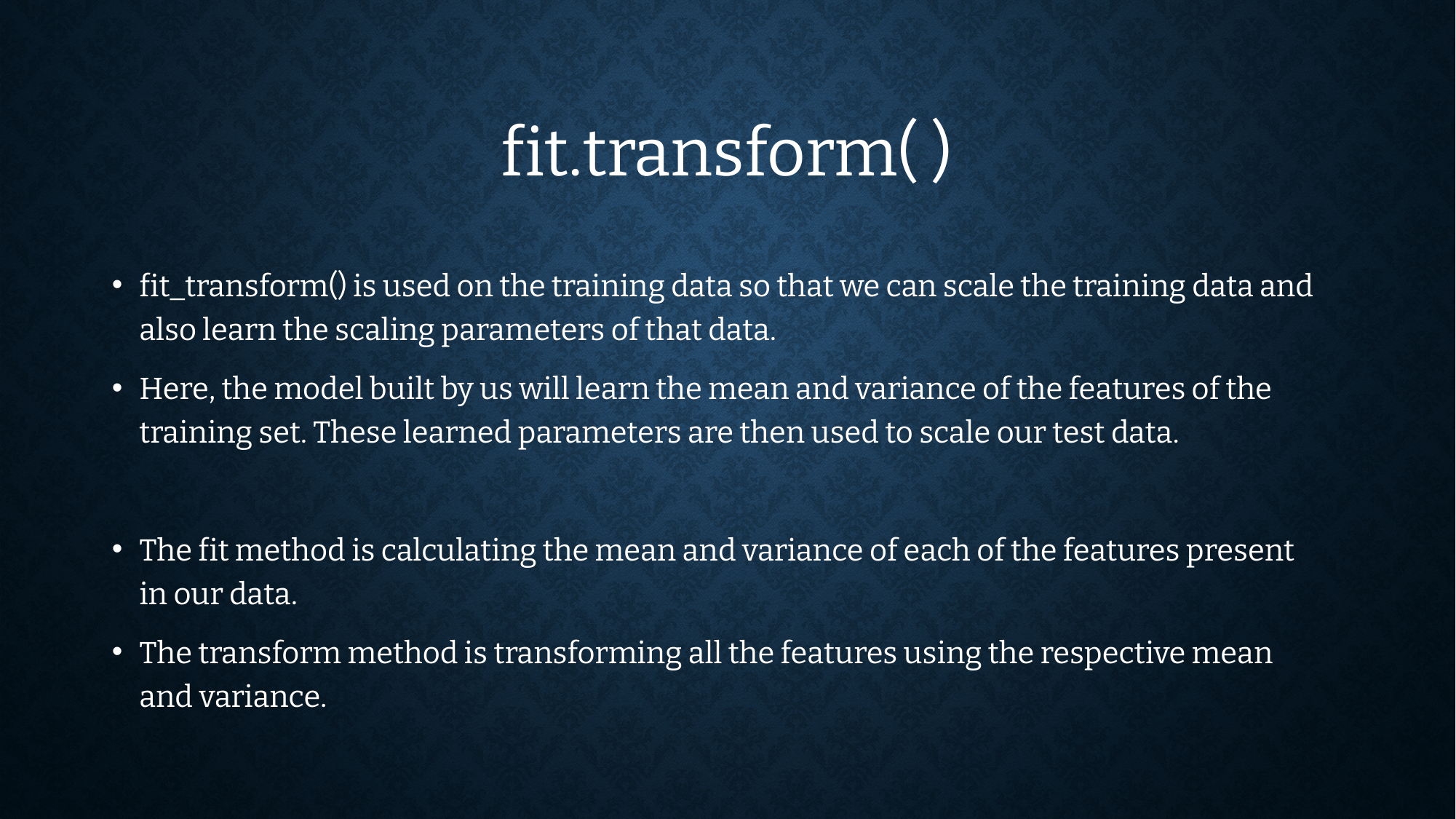

fit.transform( )
fit_transform() is used on the training data so that we can scale the training data and also learn the scaling parameters of that data.
Here, the model built by us will learn the mean and variance of the features of the training set. These learned parameters are then used to scale our test data.

The fit method is calculating the mean and variance of each of the features present in our data.
The transform method is transforming all the features using the respective mean and variance.